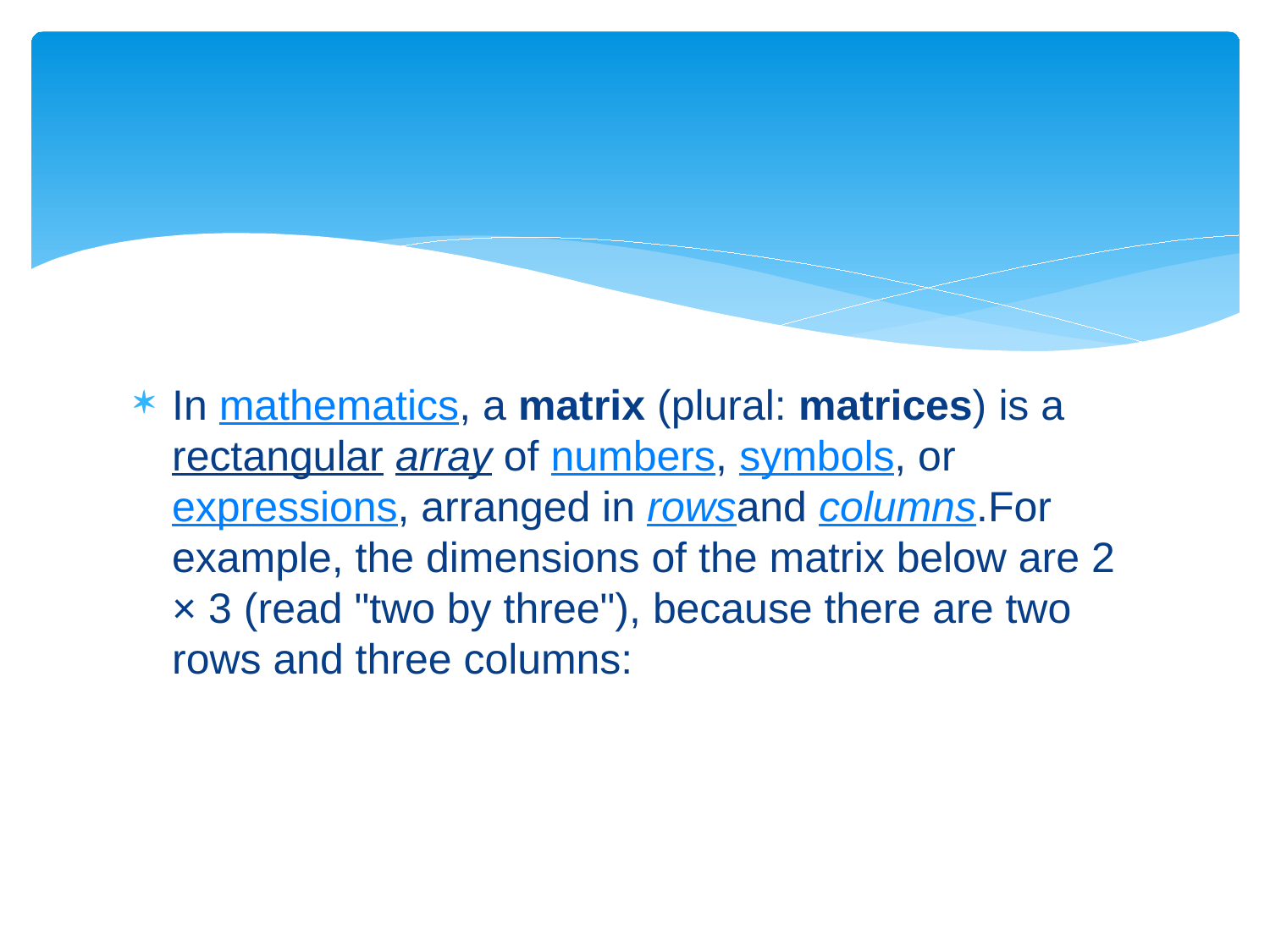

#
In mathematics, a matrix (plural: matrices) is a rectangular array of numbers, symbols, or expressions, arranged in rowsand columns.For example, the dimensions of the matrix below are 2 × 3 (read "two by three"), because there are two rows and three columns: